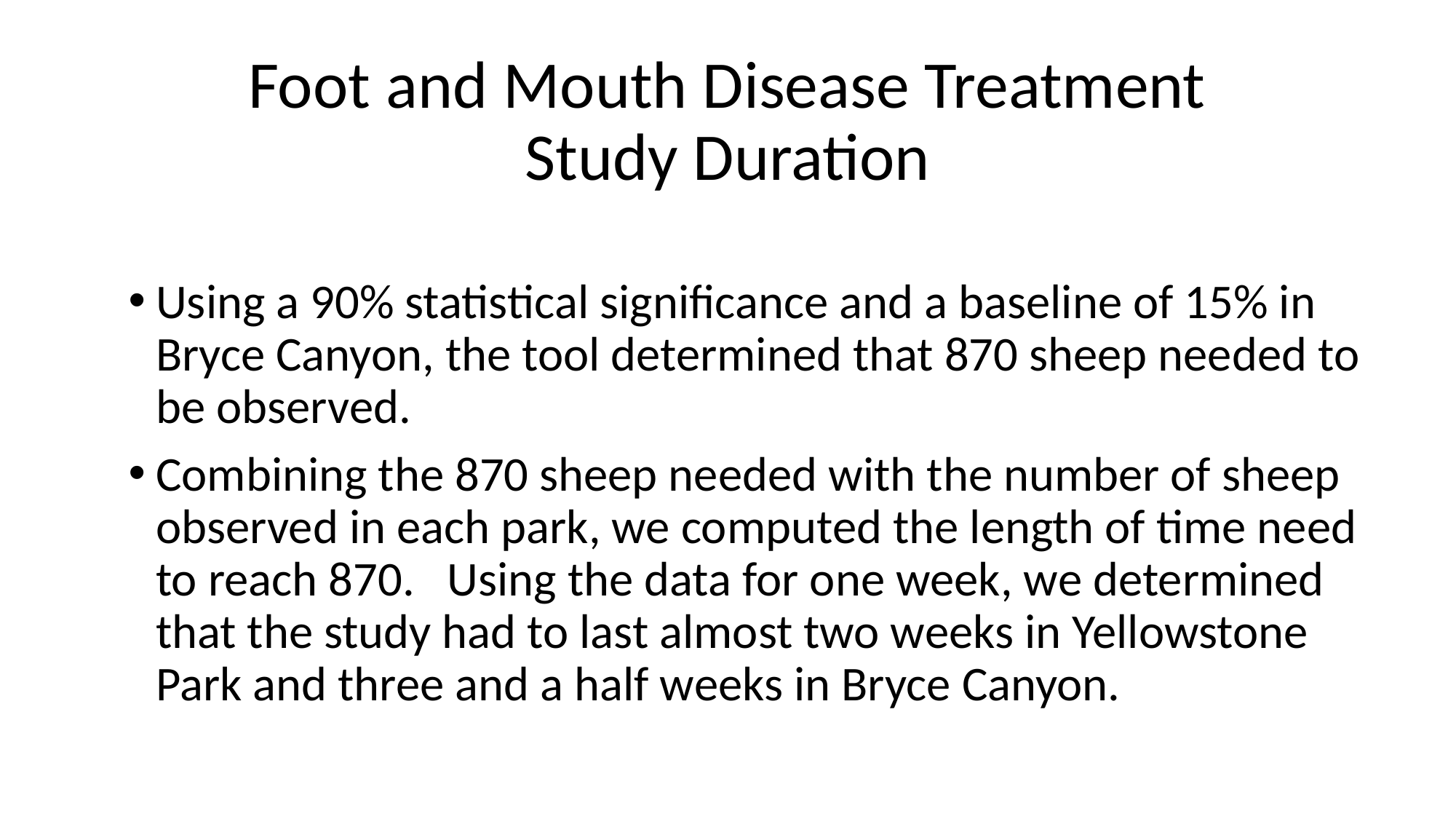

# Foot and Mouth Disease Treatment Study Duration
Using a 90% statistical significance and a baseline of 15% in Bryce Canyon, the tool determined that 870 sheep needed to be observed.
Combining the 870 sheep needed with the number of sheep observed in each park, we computed the length of time need to reach 870.   Using the data for one week, we determined that the study had to last almost two weeks in Yellowstone Park and three and a half weeks in Bryce Canyon.